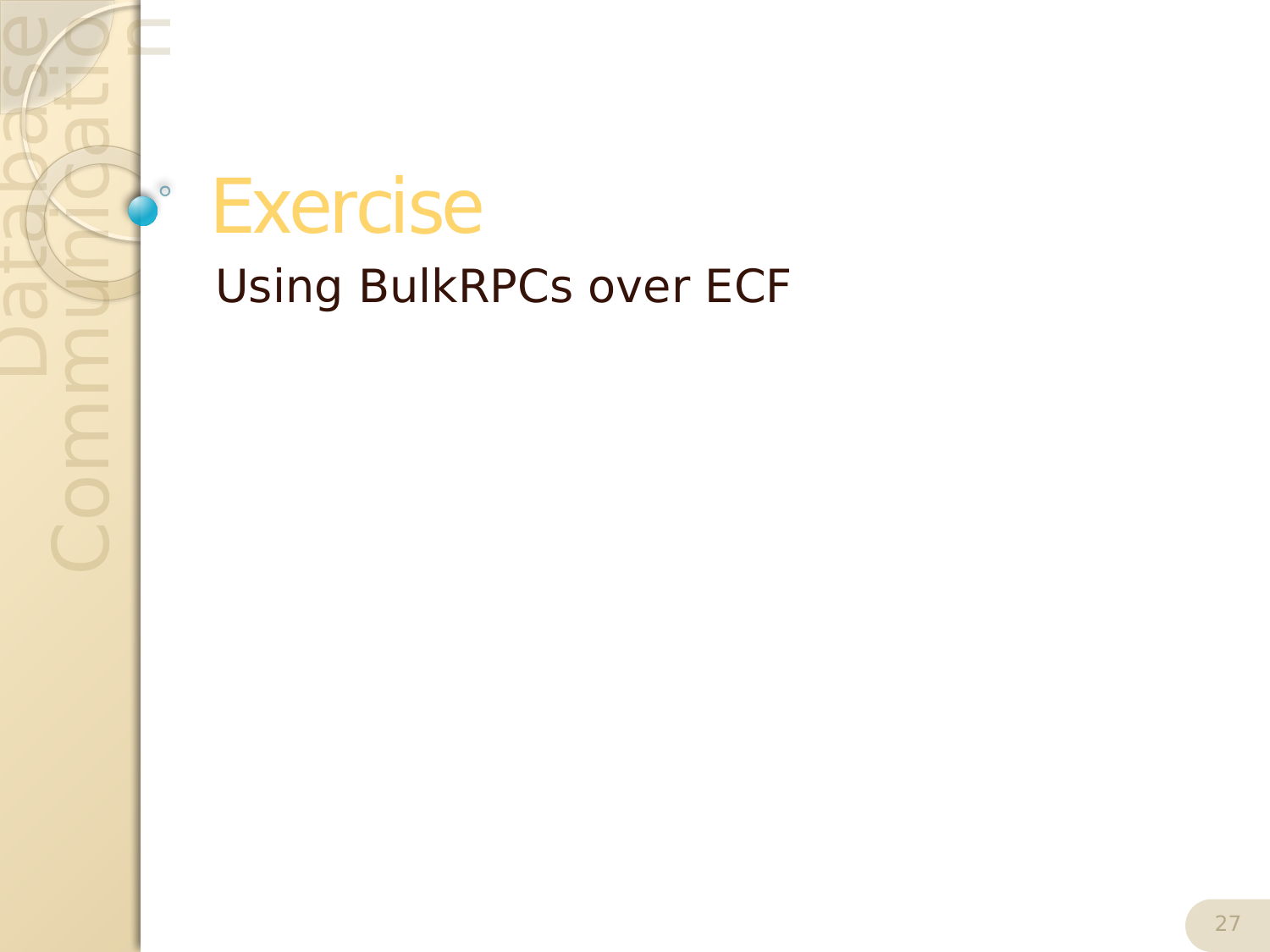

# Exercise
Using BulkRPCs over ECF
27